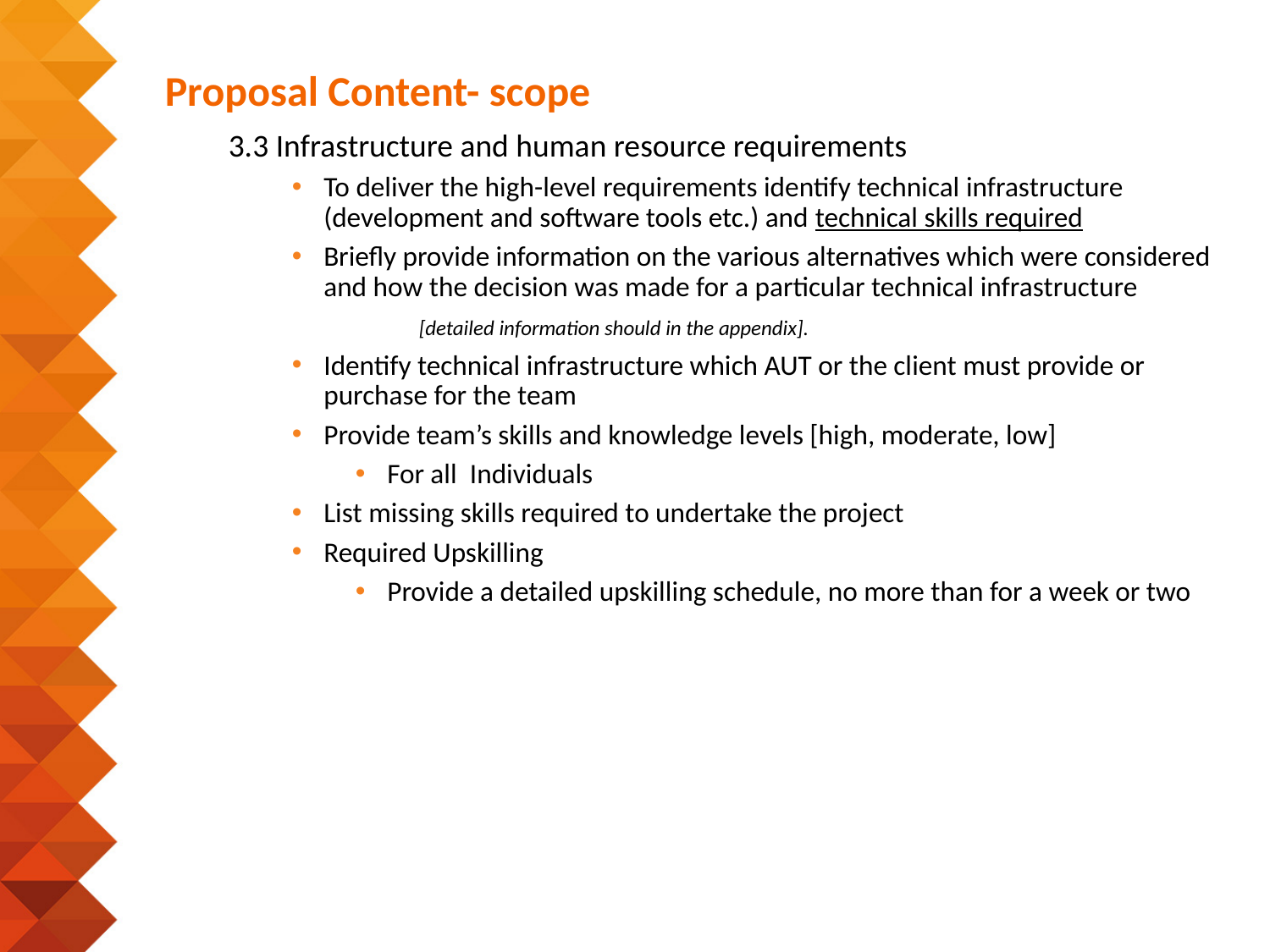

# Proposal Content- scope
3.3 Infrastructure and human resource requirements
To deliver the high-level requirements identify technical infrastructure (development and software tools etc.) and technical skills required
Briefly provide information on the various alternatives which were considered and how the decision was made for a particular technical infrastructure
	[detailed information should in the appendix].
Identify technical infrastructure which AUT or the client must provide or purchase for the team
Provide team’s skills and knowledge levels [high, moderate, low]
For all  Individuals
List missing skills required to undertake the project
Required Upskilling
Provide a detailed upskilling schedule, no more than for a week or two